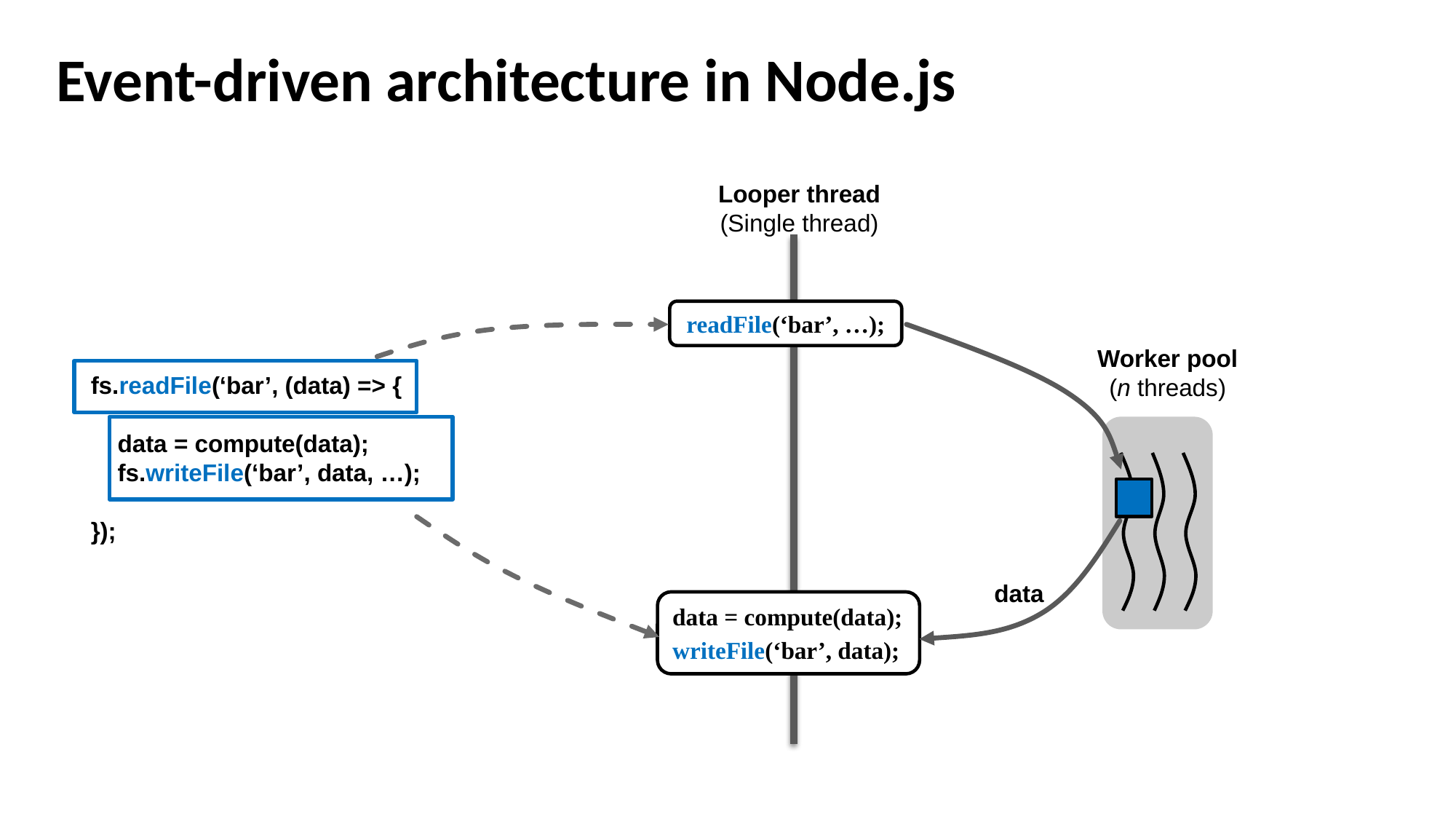

# Event-driven architecture in Node.js
Looper thread
(Single thread)

    fs.readFile(‘bar’, (data) => {

        data = compute(data);
        fs.writeFile(‘bar’, data, …);

    });
readFile(‘bar’, …);

Worker pool
(n threads)

data
data = compute(data);
writeFile(‘bar’, data);